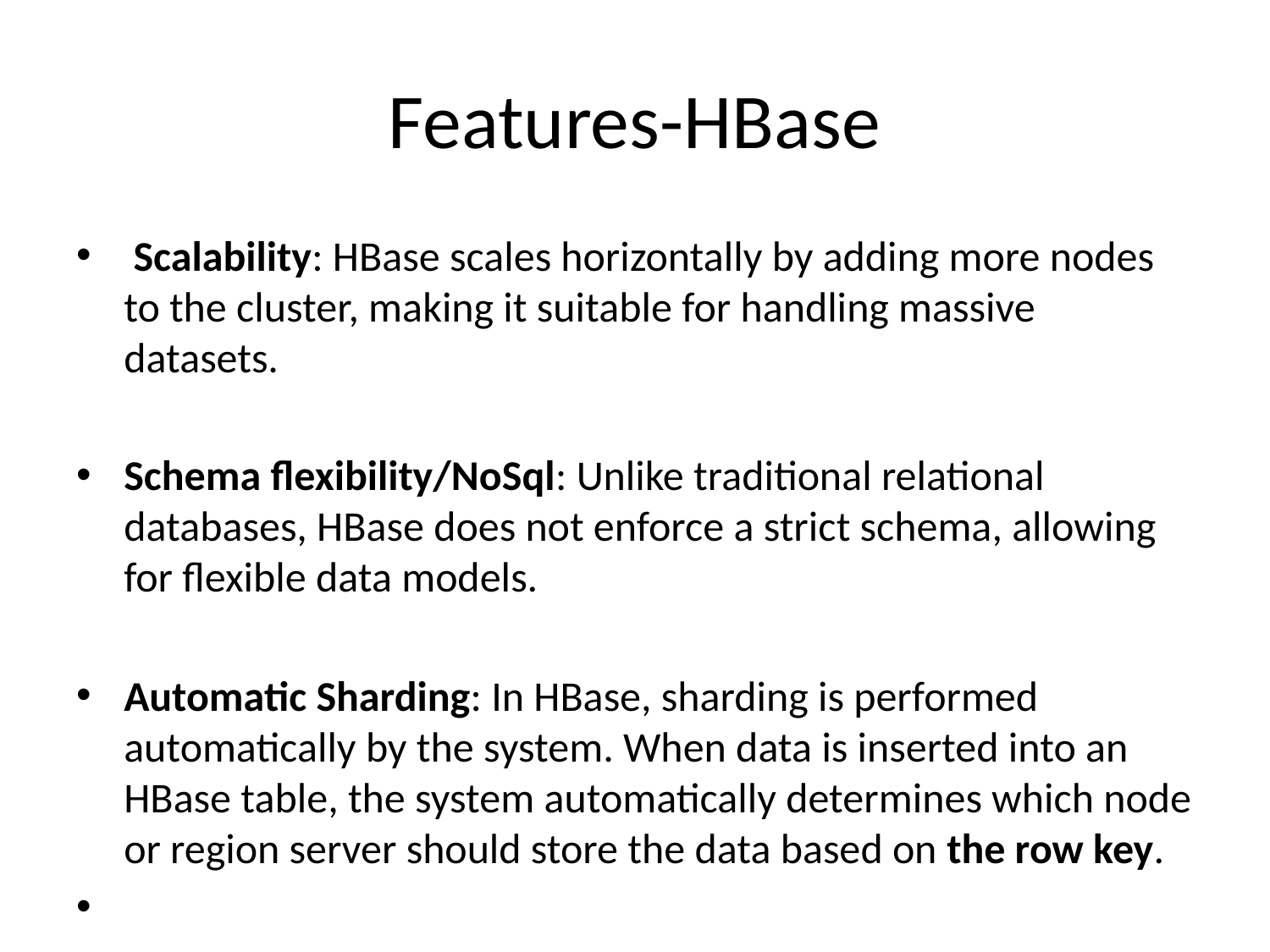

# Features-HBase
 Scalability: HBase scales horizontally by adding more nodes to the cluster, making it suitable for handling massive datasets.

Schema flexibility/NoSql: Unlike traditional relational databases, HBase does not enforce a strict schema, allowing for flexible data models.

Automatic Sharding: In HBase, sharding is performed automatically by the system. When data is inserted into an HBase table, the system automatically determines which node or region server should store the data based on the row key.